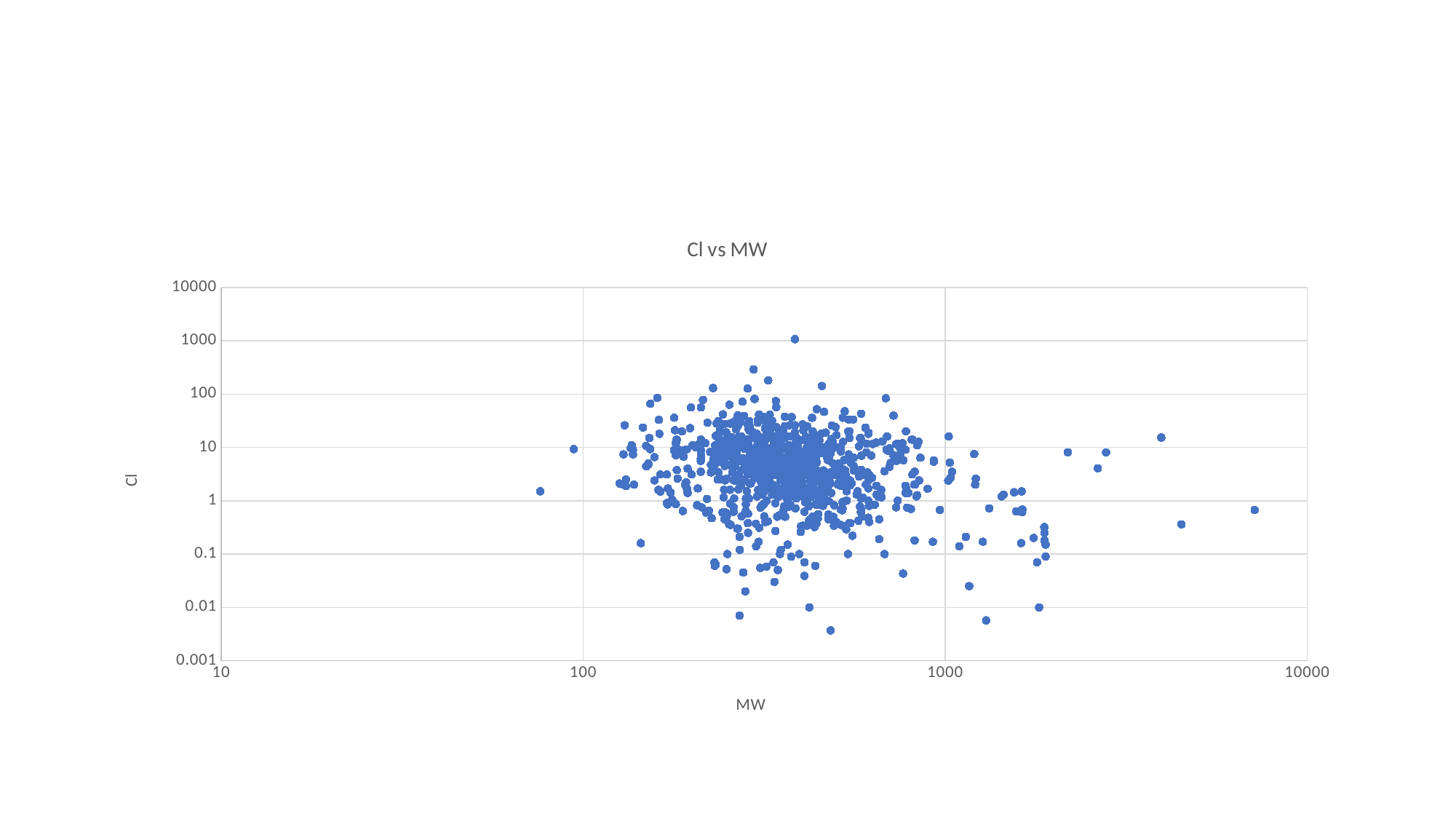

#

### Chart: Cl vs MW

| Category |  |
|---|---|